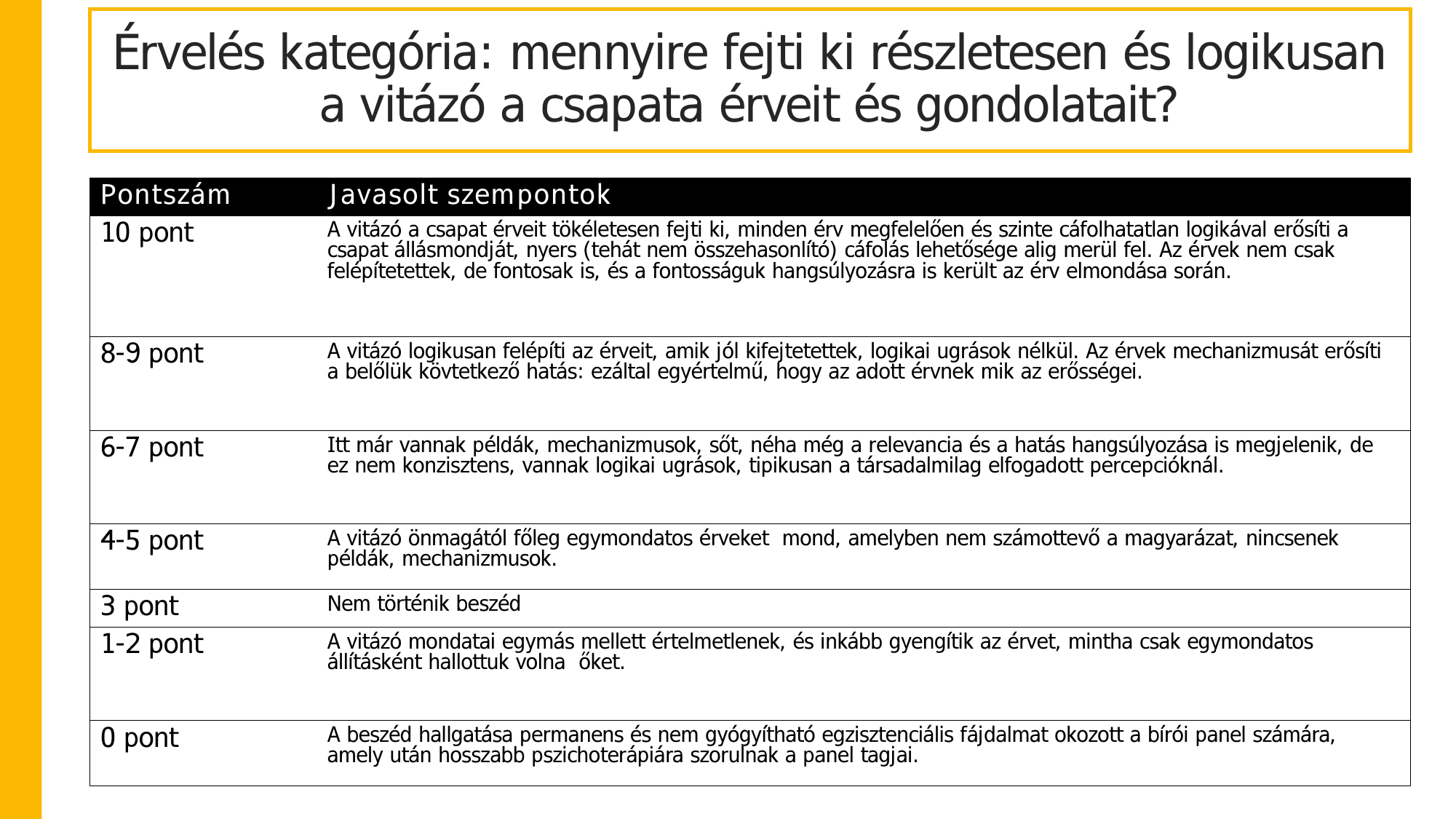

# Érvelés kategória: mennyire fejti ki részletesen és logikusan a vitázó a csapata érveit és gondolatait?
| Pontszám | Javasolt szempontok |
| --- | --- |
| 10 pont | A vitázó a csapat érveit tökéletesen fejti ki, minden érv megfelelően és szinte cáfolhatatlan logikával erősíti a csapat állásmondját, nyers (tehát nem összehasonlító) cáfolás lehetősége alig merül fel. Az érvek nem csak felépítetettek, de fontosak is, és a fontosságuk hangsúlyozásra is került az érv elmondása során. |
| 8-9 pont | A vitázó logikusan felépíti az érveit, amik jól kifejtetettek, logikai ugrások nélkül. Az érvek mechanizmusát erősíti a belőlük kövtetkező hatás: ezáltal egyértelmű, hogy az adott érvnek mik az erősségei. |
| 6-7 pont | Itt már vannak példák, mechanizmusok, sőt, néha még a relevancia és a hatás hangsúlyozása is megjelenik, de ez nem konzisztens, vannak logikai ugrások, tipikusan a társadalmilag elfogadott percepcióknál. |
| 4-5 pont | A vitázó önmagától főleg egymondatos érveket mond, amelyben nem számottevő a magyarázat, nincsenek példák, mechanizmusok. |
| 3 pont | Nem történik beszéd |
| 1-2 pont | A vitázó mondatai egymás mellett értelmetlenek, és inkább gyengítik az érvet, mintha csak egymondatos állításként hallottuk volna őket. |
| 0 pont | A beszéd hallgatása permanens és nem gyógyítható egzisztenciális fájdalmat okozott a bírói panel számára, amely után hosszabb pszichoterápiára szorulnak a panel tagjai. |